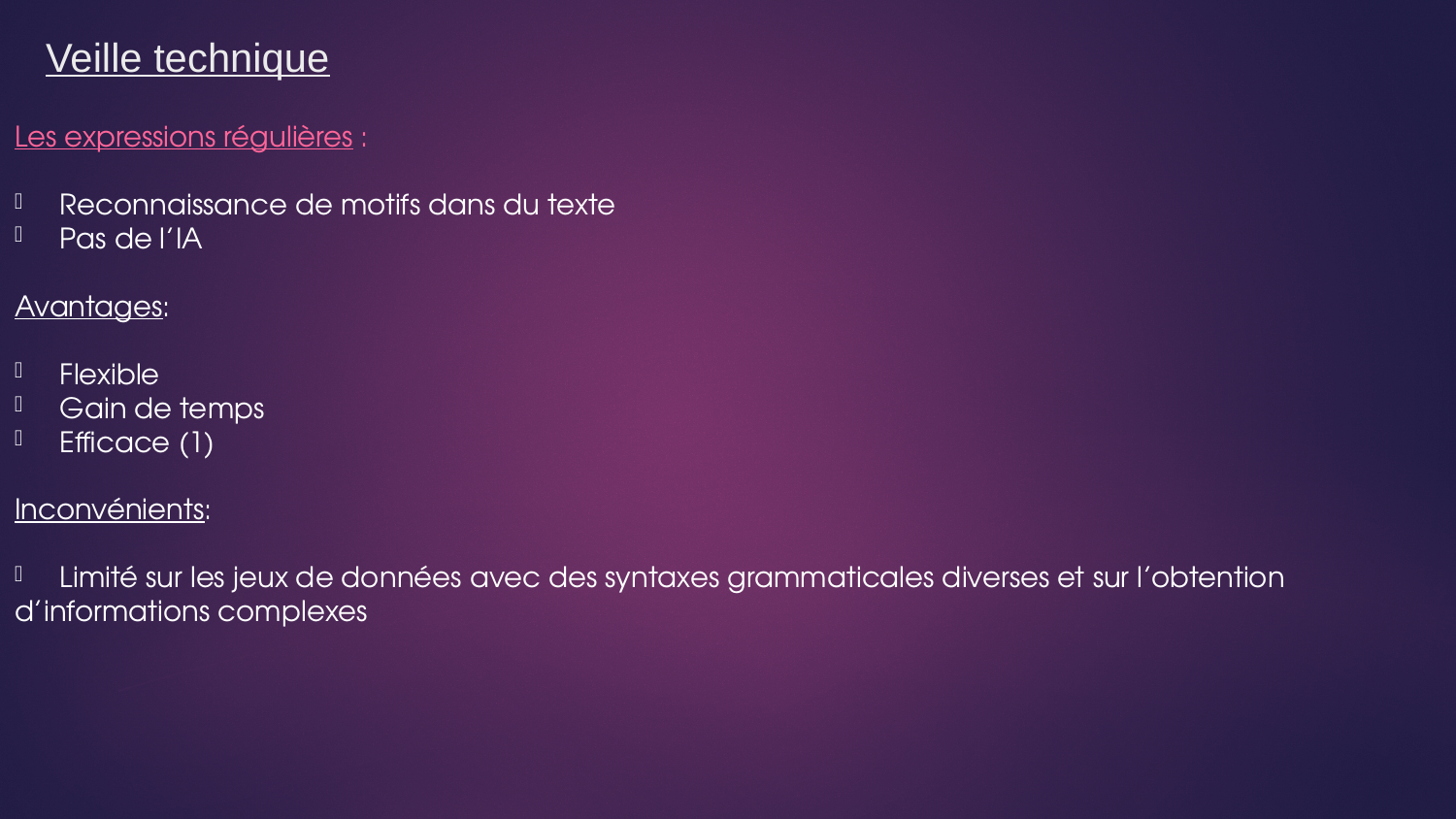

Veille technique
Les expressions régulières :

Reconnaissance de motifs dans du texte
Pas de l’IA

Avantages:

Flexible
Gain de temps
Efficace (1)

Inconvénients:

Limité sur les jeux de données avec des syntaxes grammaticales diverses et sur l’obtention
d’informations complexes